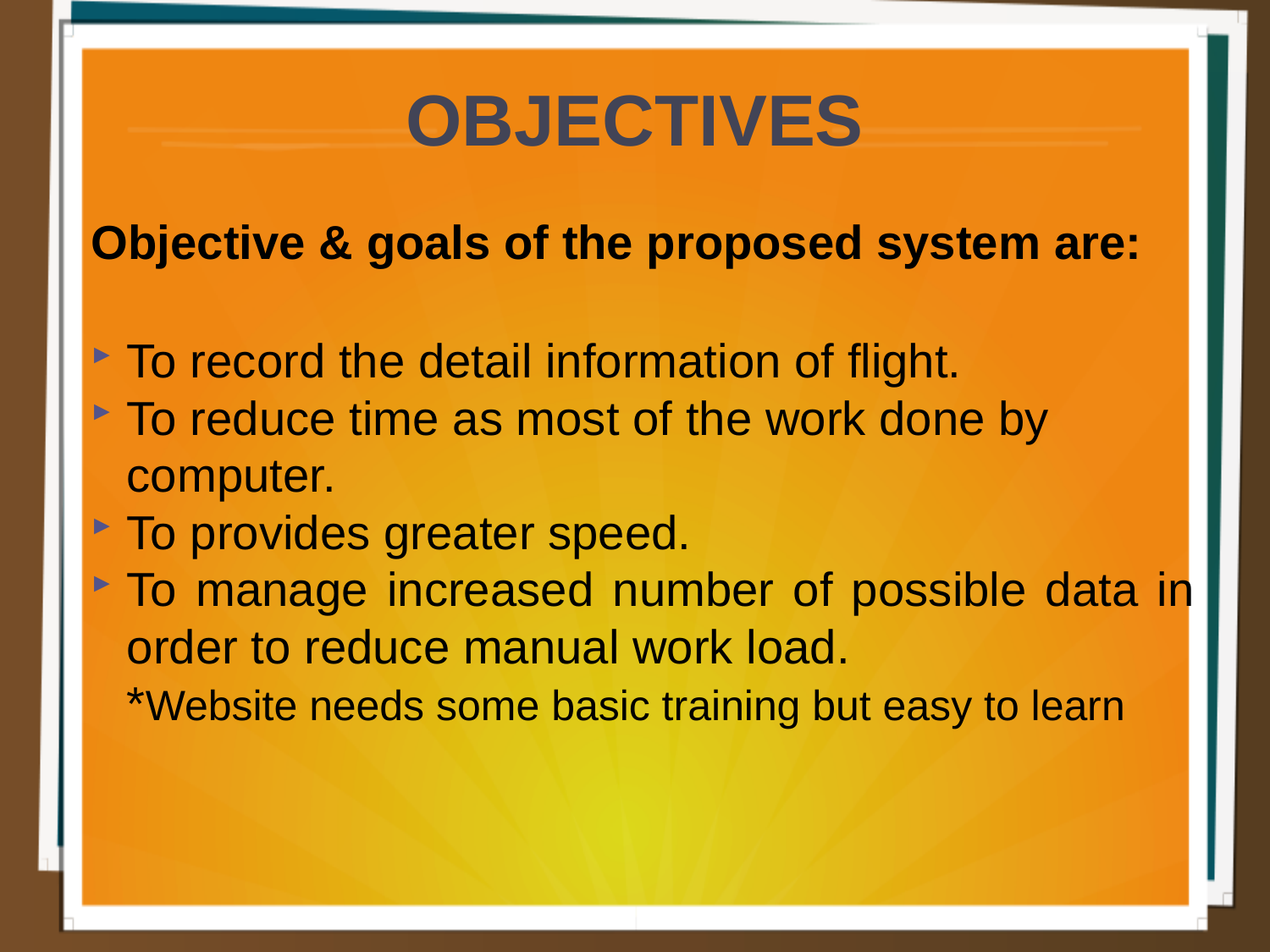

OBJECTIVES
Objective & goals of the proposed system are:

To record the detail information of flight.
To reduce time as most of the work done by computer.
To provides greater speed.
To manage increased number of possible data in order to reduce manual work load.
	*Website needs some basic training but easy to learn